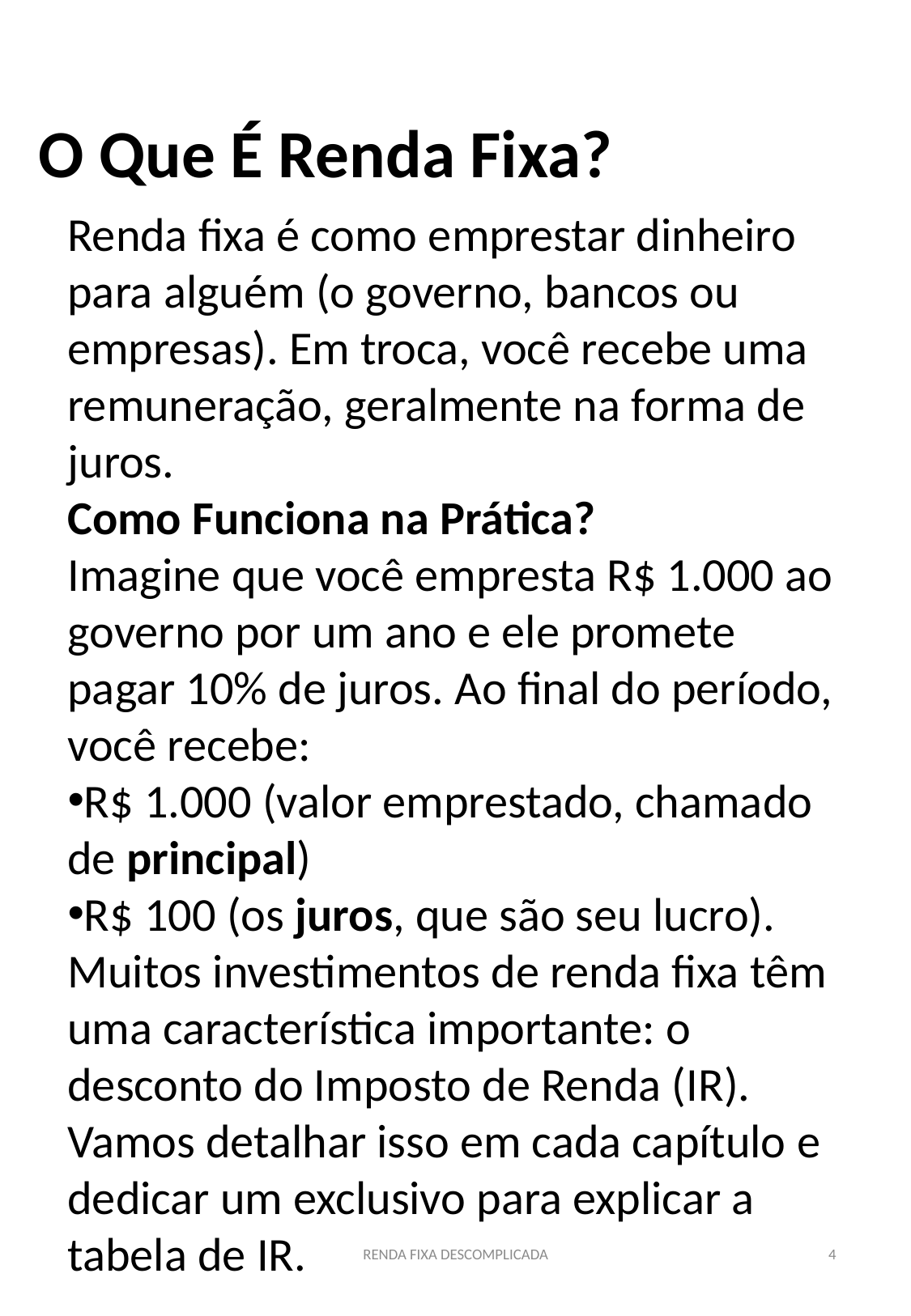

O Que É Renda Fixa?
Renda fixa é como emprestar dinheiro para alguém (o governo, bancos ou empresas). Em troca, você recebe uma remuneração, geralmente na forma de juros.
Como Funciona na Prática?
Imagine que você empresta R$ 1.000 ao governo por um ano e ele promete pagar 10% de juros. Ao final do período, você recebe:
R$ 1.000 (valor emprestado, chamado de principal)
R$ 100 (os juros, que são seu lucro).
Muitos investimentos de renda fixa têm uma característica importante: o desconto do Imposto de Renda (IR). Vamos detalhar isso em cada capítulo e dedicar um exclusivo para explicar a tabela de IR.

RENDA FIXA DESCOMPLICADA
4